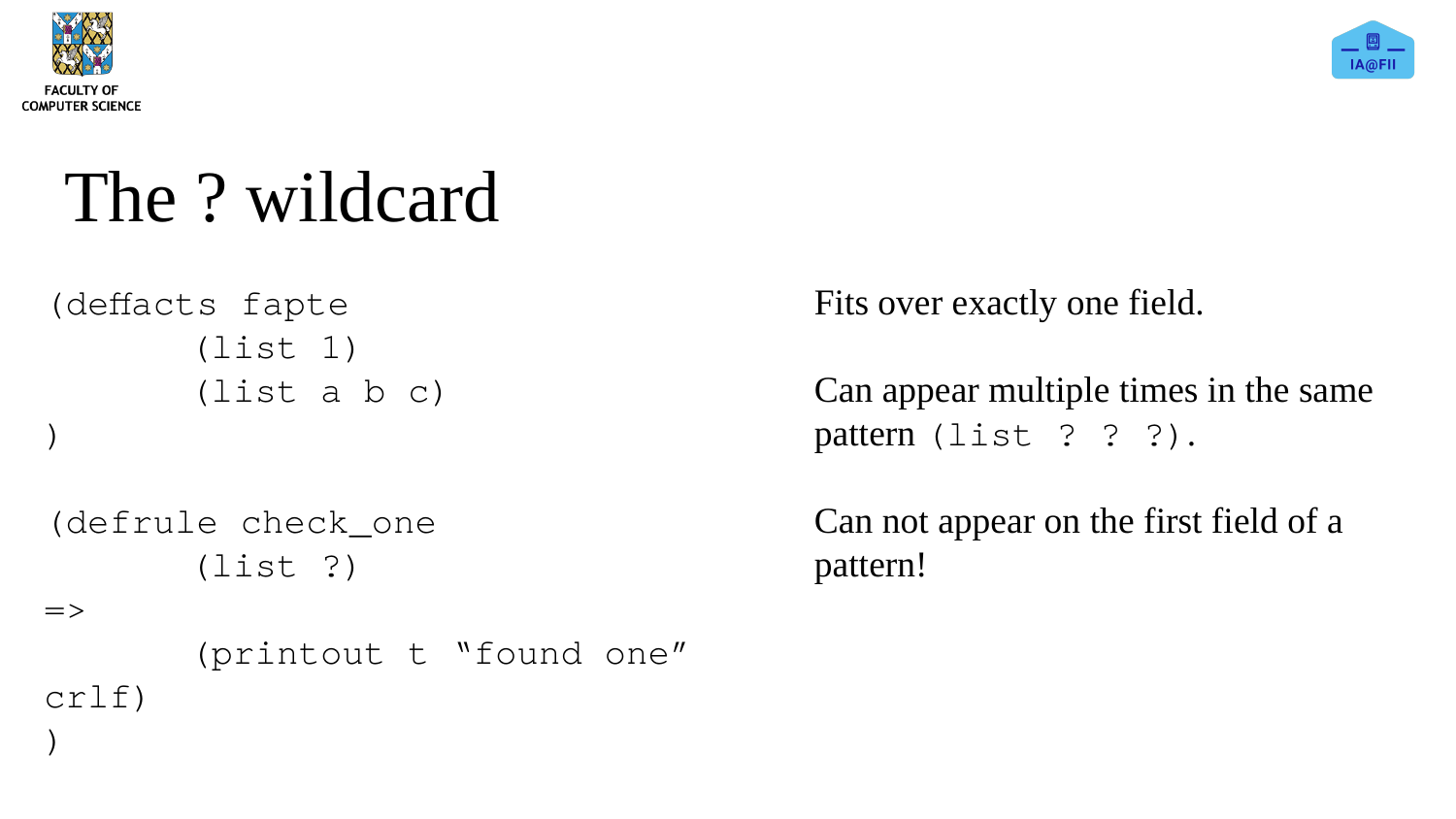

# The ? wildcard
(deffacts fapte
	(list 1)
	(list a b c)
)

(defrule check_one
	(list ?)
=>
	(printout t “found one” crlf)
)

Fits over exactly one field.

Can appear multiple times in the same pattern (list ? ? ?).

Can not appear on the first field of a pattern!